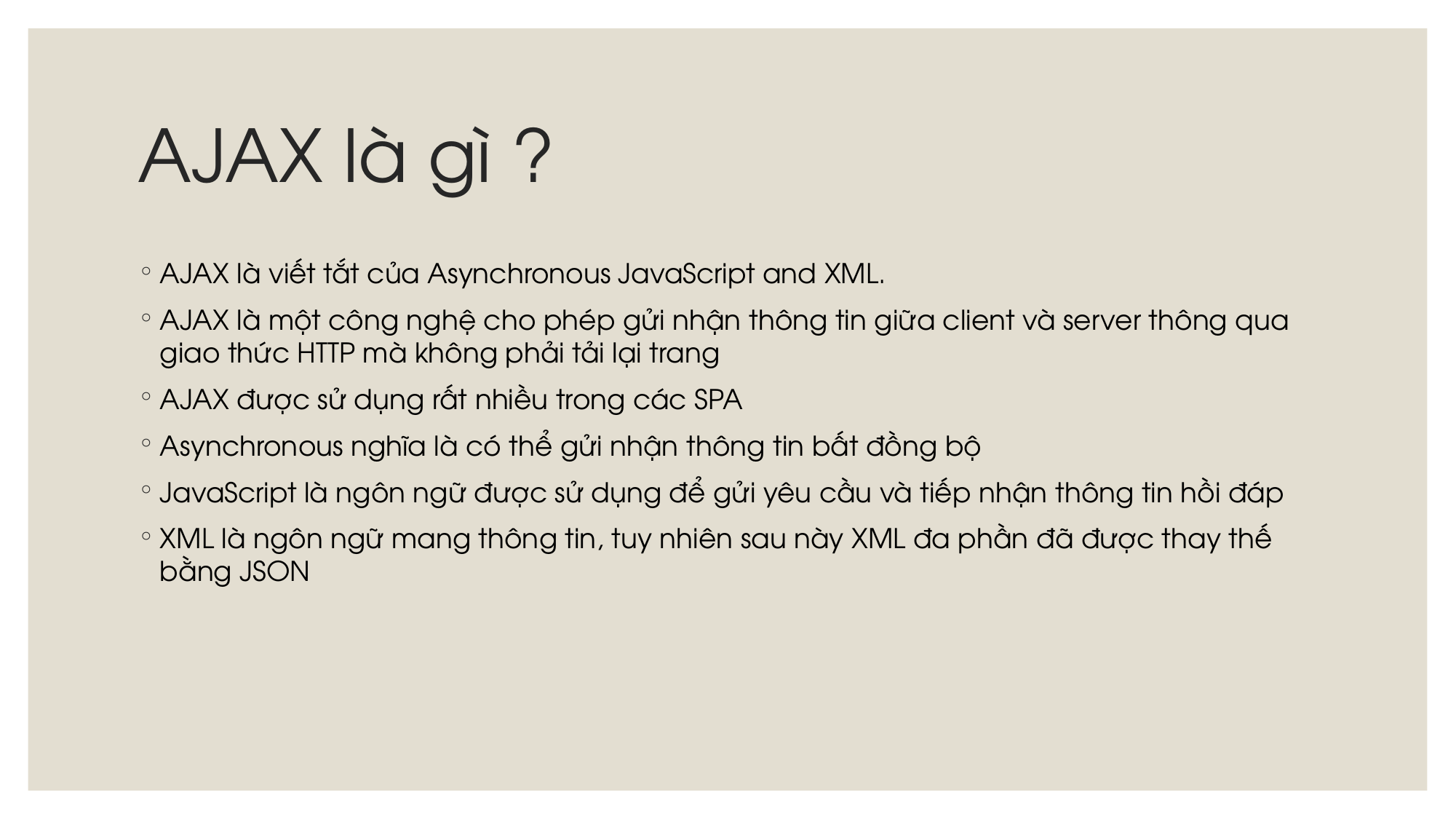

# AJAX là gì ?
AJAX là viết tắt của Asynchronous JavaScript and XML.
AJAX là một công nghệ cho phép gửi nhận thông tin giữa client và server thông qua giao thức HTTP mà không phải tải lại trang
AJAX được sử dụng rất nhiều trong các SPA
Asynchronous nghĩa là có thể gửi nhận thông tin bất đồng bộ
JavaScript là ngôn ngữ được sử dụng để gửi yêu cầu và tiếp nhận thông tin hồi đáp
XML là ngôn ngữ mang thông tin, tuy nhiên sau này XML đa phần đã được thay thế bằng JSON